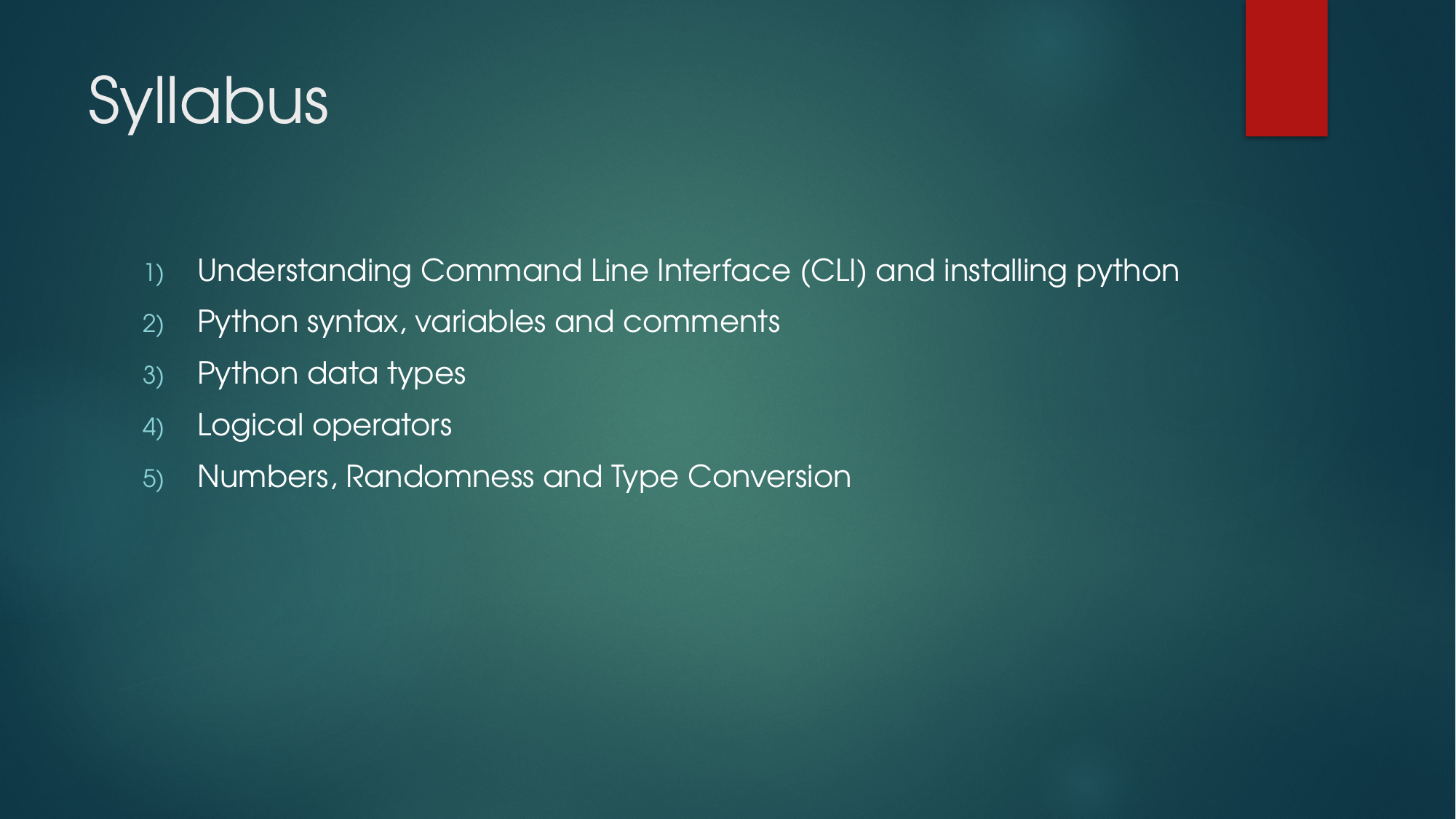

# Syllabus
Understanding Command Line Interface (CLI) and installing python
Python syntax, variables and comments
Python data types
Logical operators
Numbers, Randomness and Type Conversion